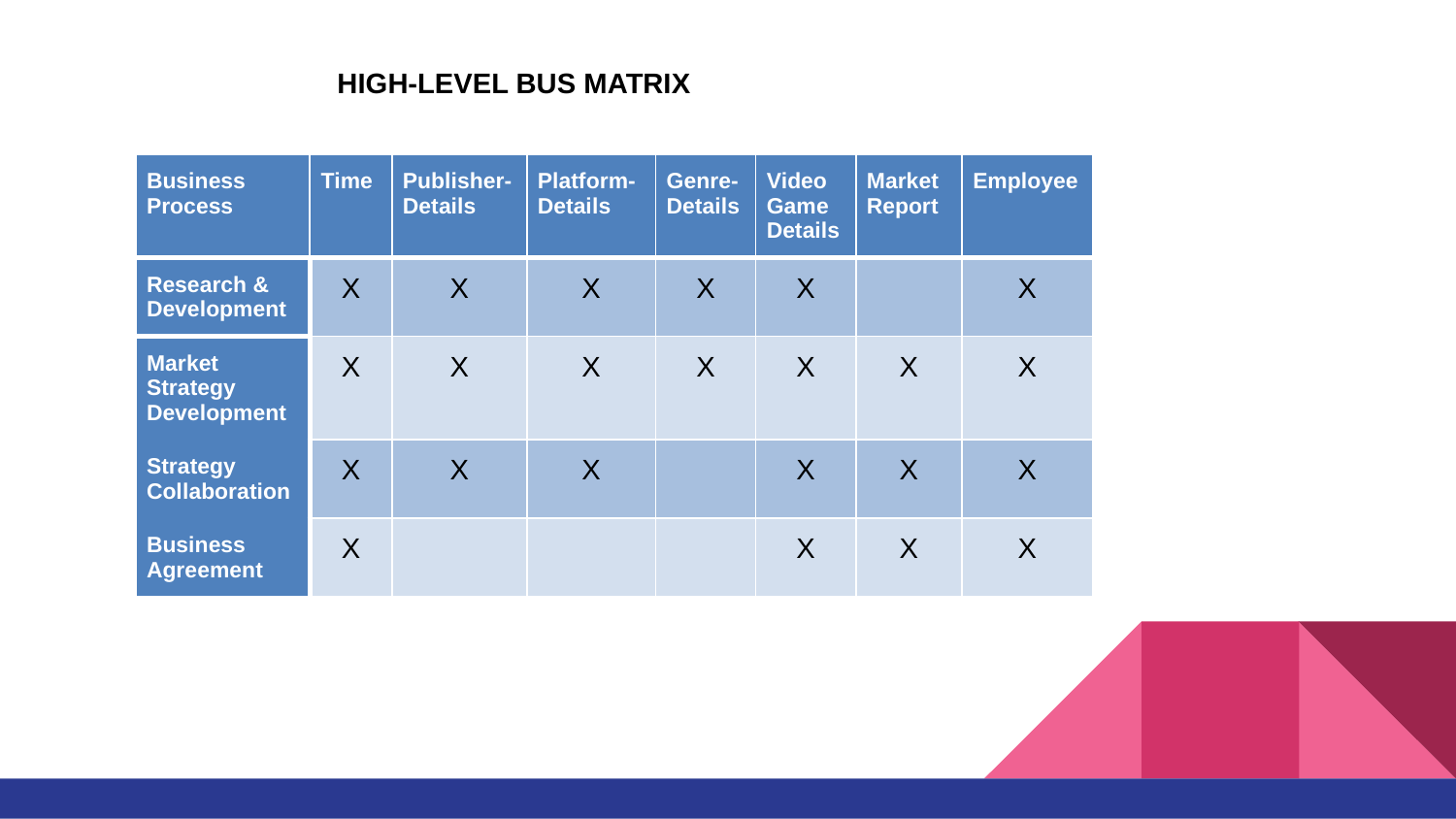

HIGH-LEVEL BUS MATRIX

| Business Process | Time | Publisher-Details | Platform-Details | Genre-Details | Video Game Details | Market Report | Employee |
| --- | --- | --- | --- | --- | --- | --- | --- |
| Research & Development | X | X | X | X | X |  | X |
| Market Strategy Development | X | X | X | X | X | X | X |
| Strategy Collaboration | X | X | X |  | X | X | X |
| Business Agreement | X |  |  |  | X | X | X |